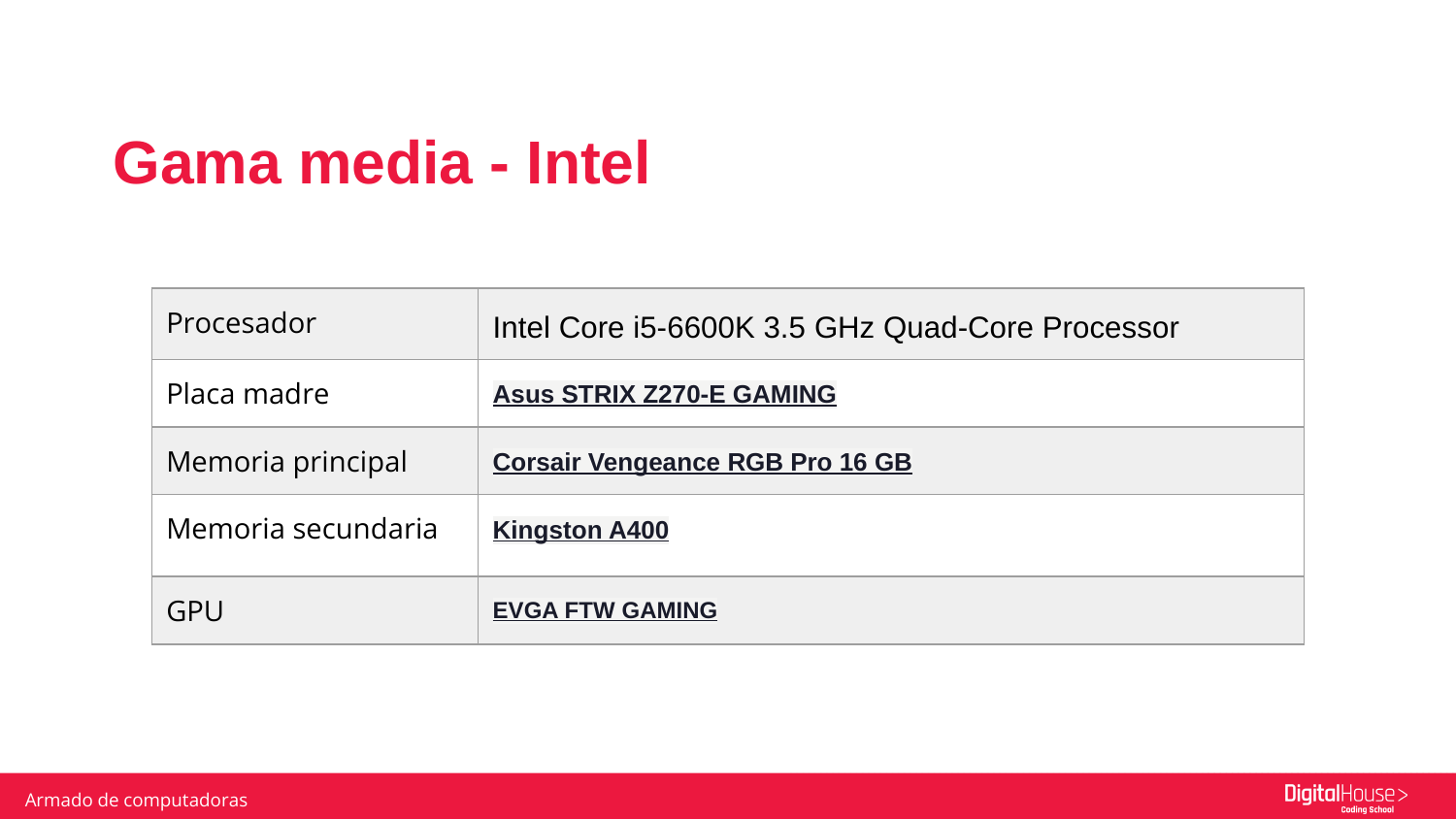

Gama media - Intel

| Procesador | Intel Core i5-6600K 3.5 GHz Quad-Core Processor |
| --- | --- |
| Placa madre | Asus STRIX Z270-E GAMING |
| Memoria principal | Corsair Vengeance RGB Pro 16 GB |
| Memoria secundaria | Kingston A400 |
| GPU | EVGA FTW GAMING |